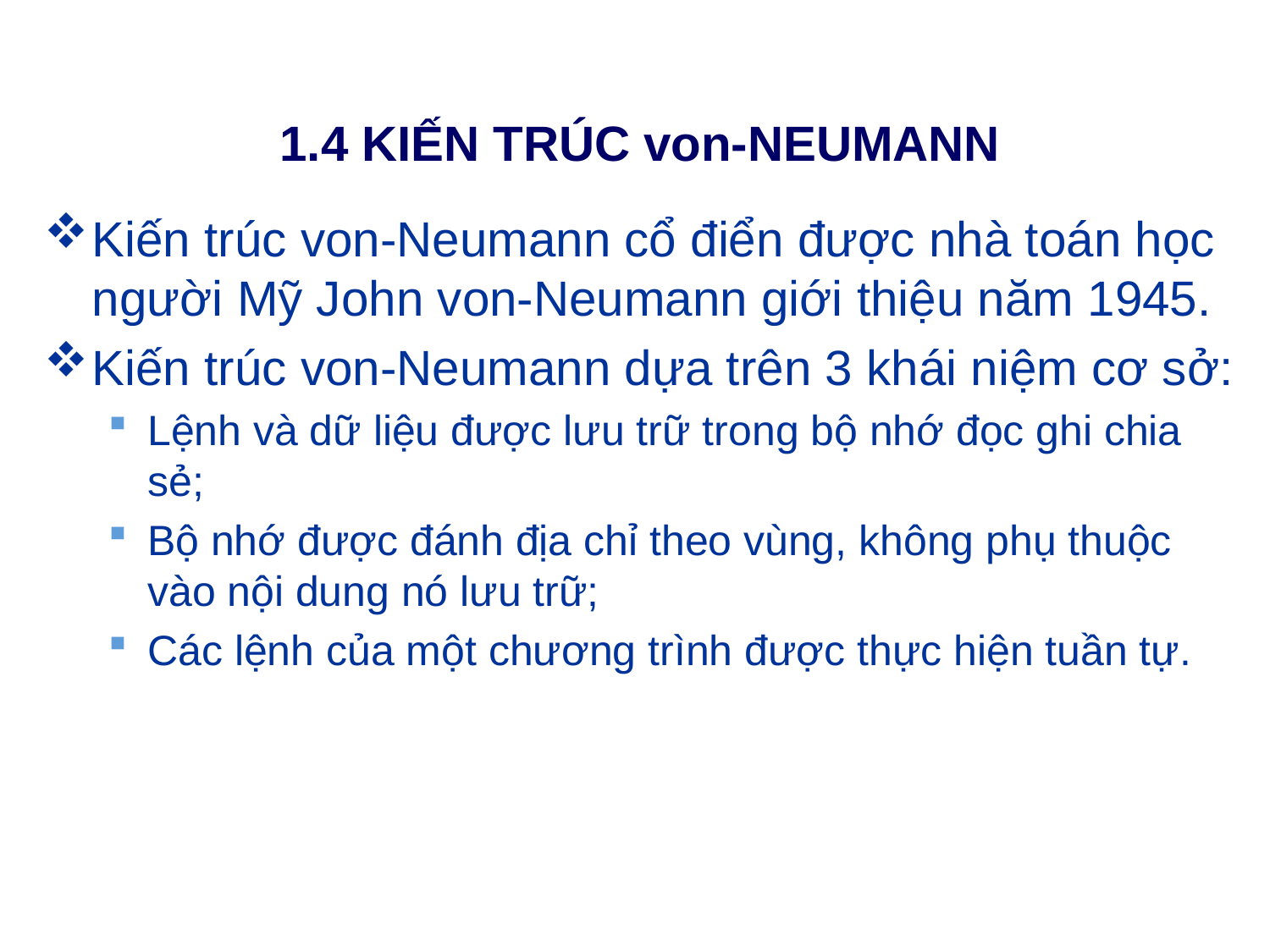

# 1.4 KIẾN TRÚC von-NEUMANN
Kiến trúc von-Neumann cổ điển được nhà toán học người Mỹ John von-Neumann giới thiệu năm 1945.
Kiến trúc von-Neumann dựa trên 3 khái niệm cơ sở:
Lệnh và dữ liệu được lưu trữ trong bộ nhớ đọc ghi chia sẻ;
Bộ nhớ được đánh địa chỉ theo vùng, không phụ thuộc vào nội dung nó lưu trữ;
Các lệnh của một chương trình được thực hiện tuần tự.